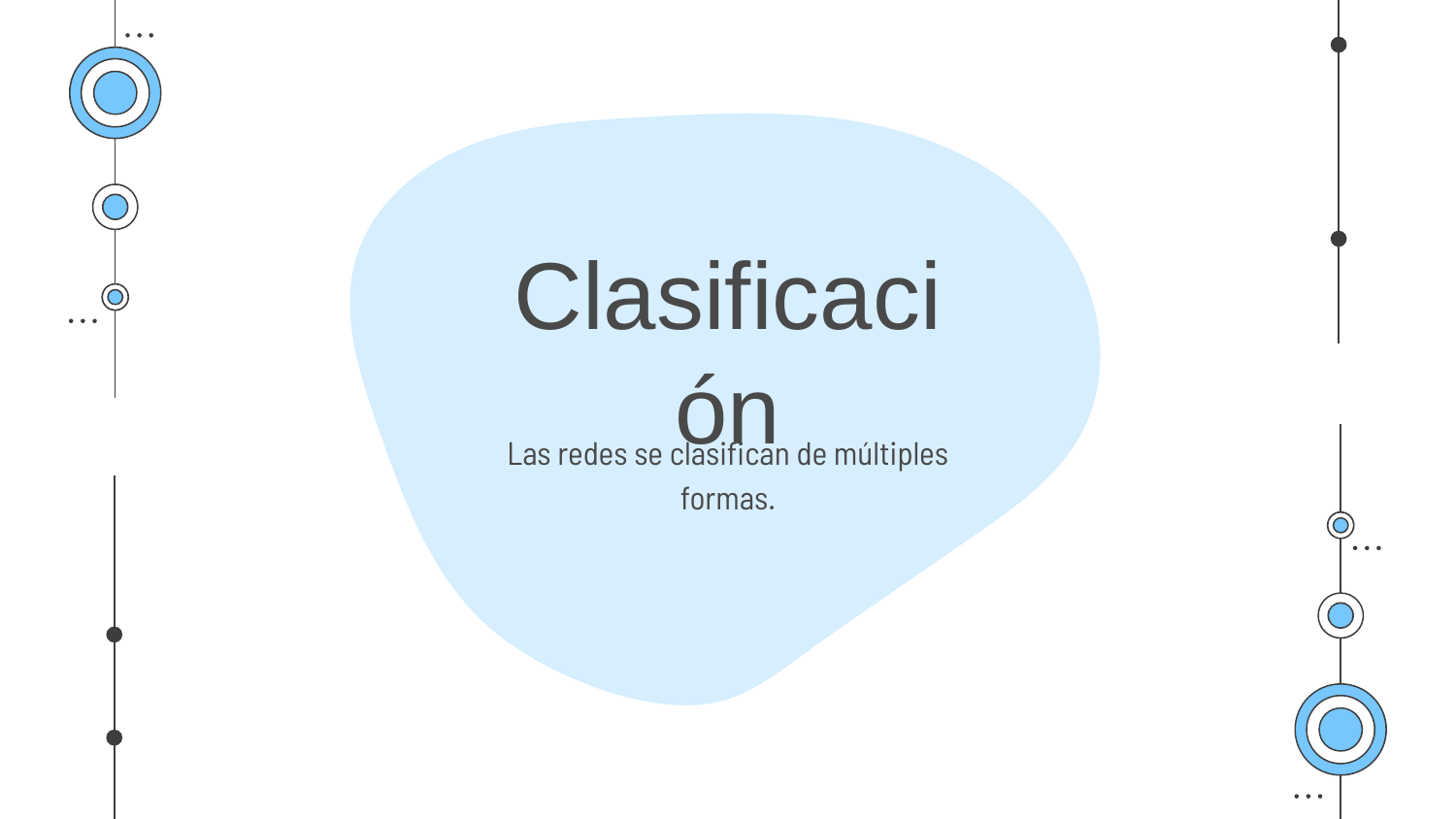

# Clasificación
Las redes se clasifican de múltiples formas.